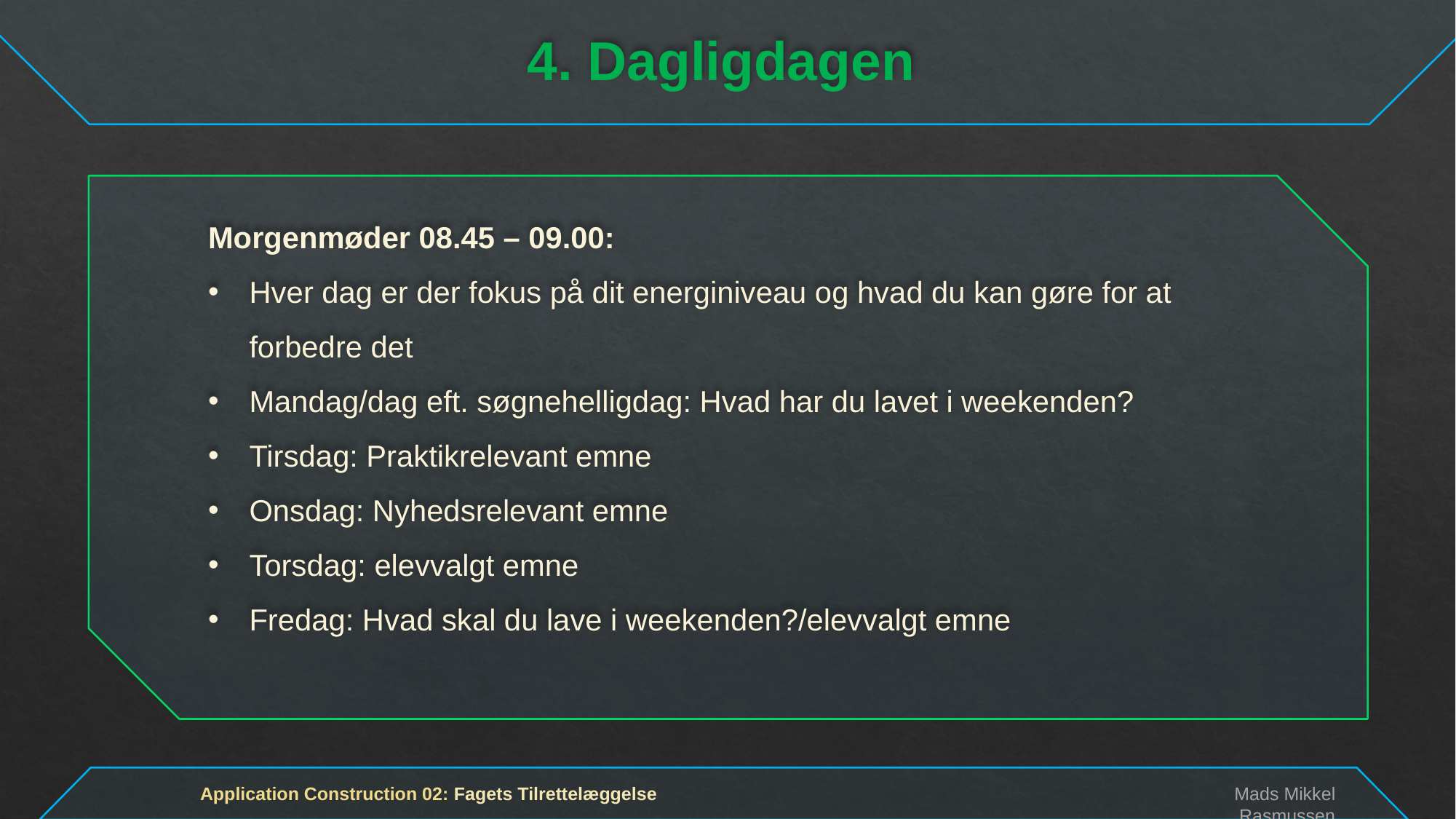

# 4. Dagligdagen

Morgenmøder 08.45 – 09.00:
Hver dag er der fokus på dit energiniveau og hvad du kan gøre for at forbedre det
Mandag/dag eft. søgnehelligdag: Hvad har du lavet i weekenden?
Tirsdag: Praktikrelevant emne
Onsdag: Nyhedsrelevant emne
Torsdag: elevvalgt emne
Fredag: Hvad skal du lave i weekenden?/elevvalgt emne

Application Construction 02: Fagets Tilrettelæggelse
Mads Mikkel Rasmussen